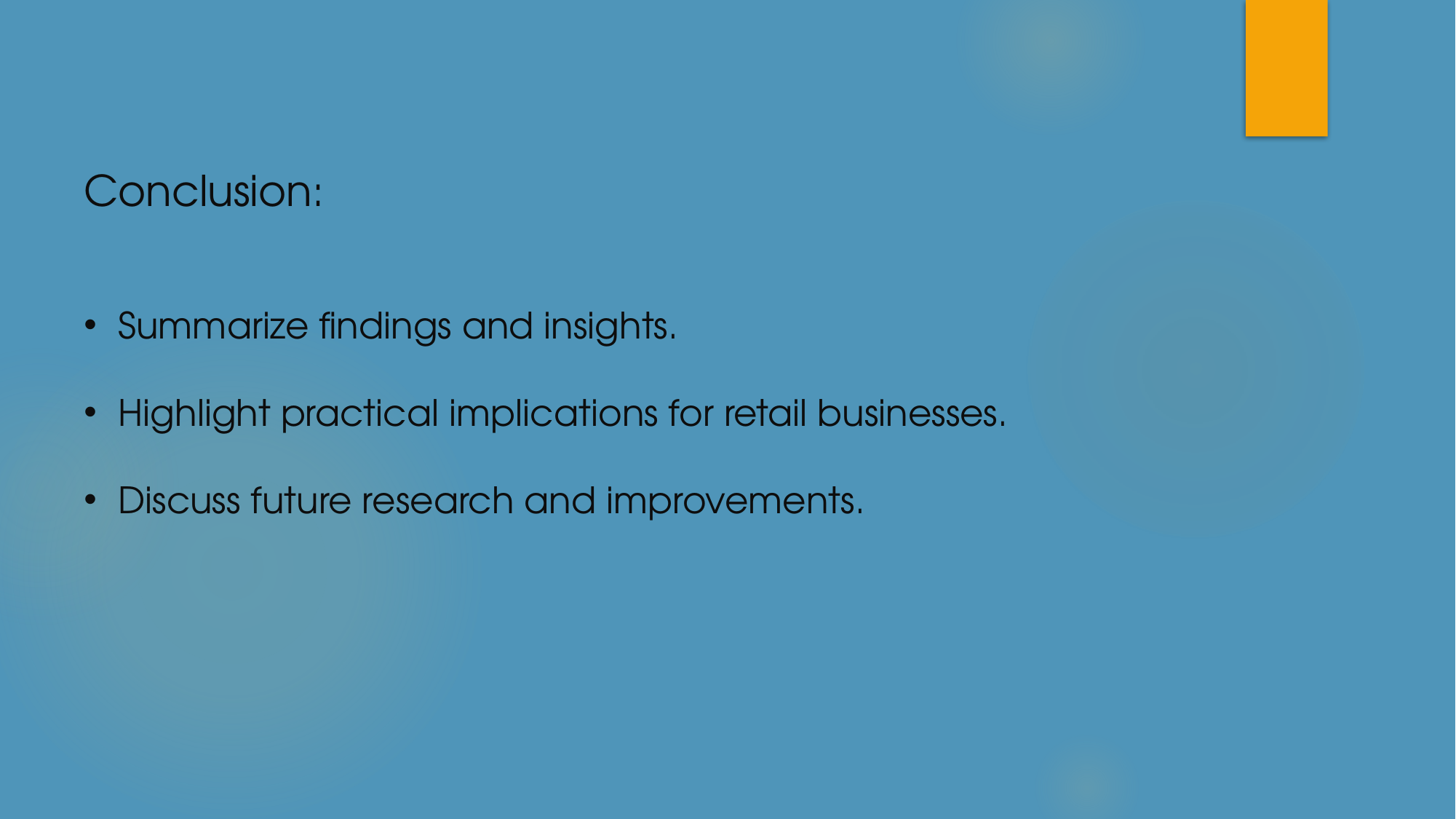

Conclusion:

Summarize findings and insights.

Highlight practical implications for retail businesses.

Discuss future research and improvements.